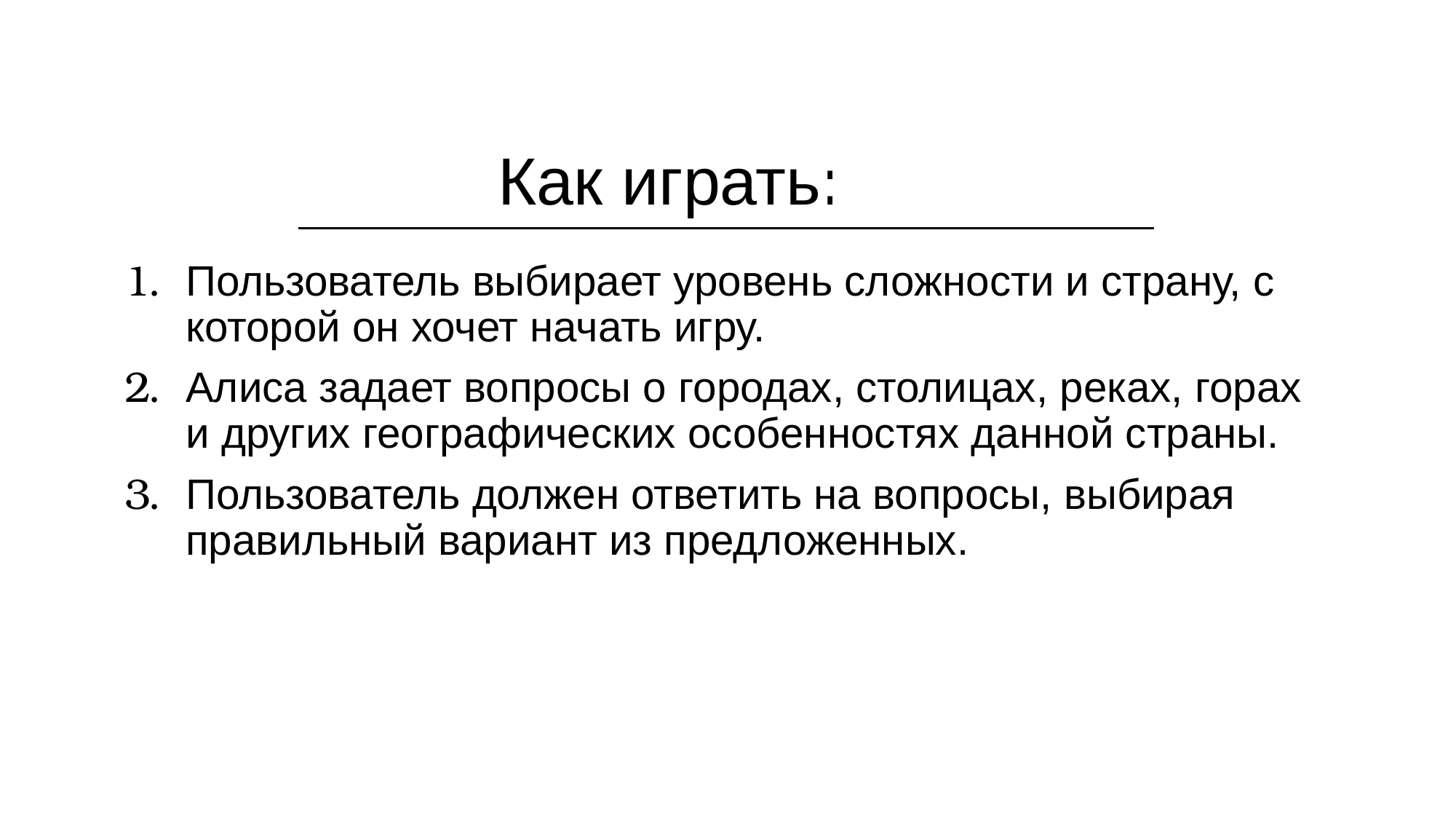

# Как играть:
Пользователь выбирает уровень сложности и страну, с которой он хочет начать игру.
Алиса задает вопросы о городах, столицах, реках, горах и других географических особенностях данной страны.
Пользователь должен ответить на вопросы, выбирая правильный вариант из предложенных.